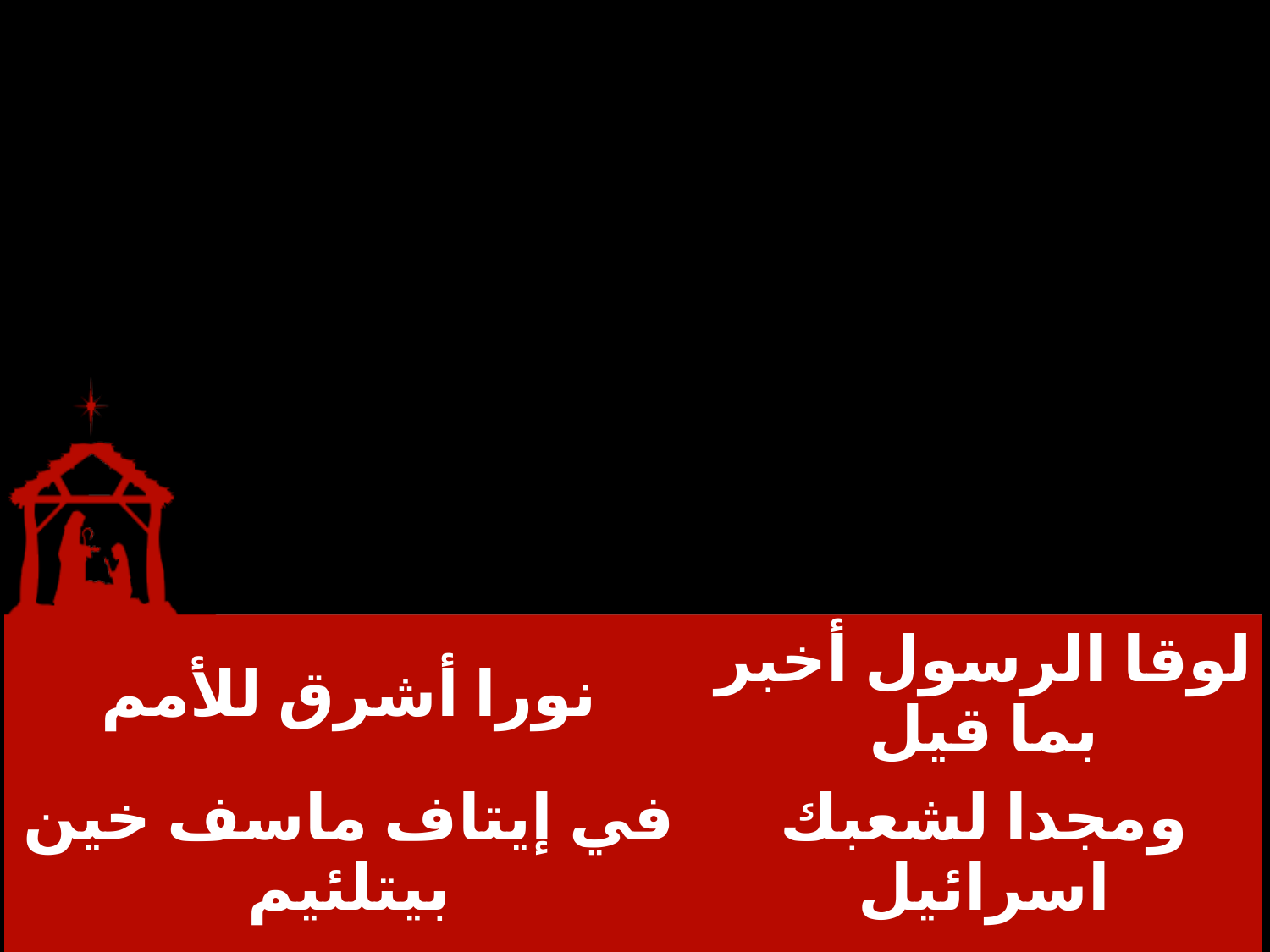

| نورا أشرق للأمم | لوقا الرسول أخبر بما قيل |
| --- | --- |
| في إيتاف ماسف خين بيتلئيم | ومجدا لشعبك اسرائيل |